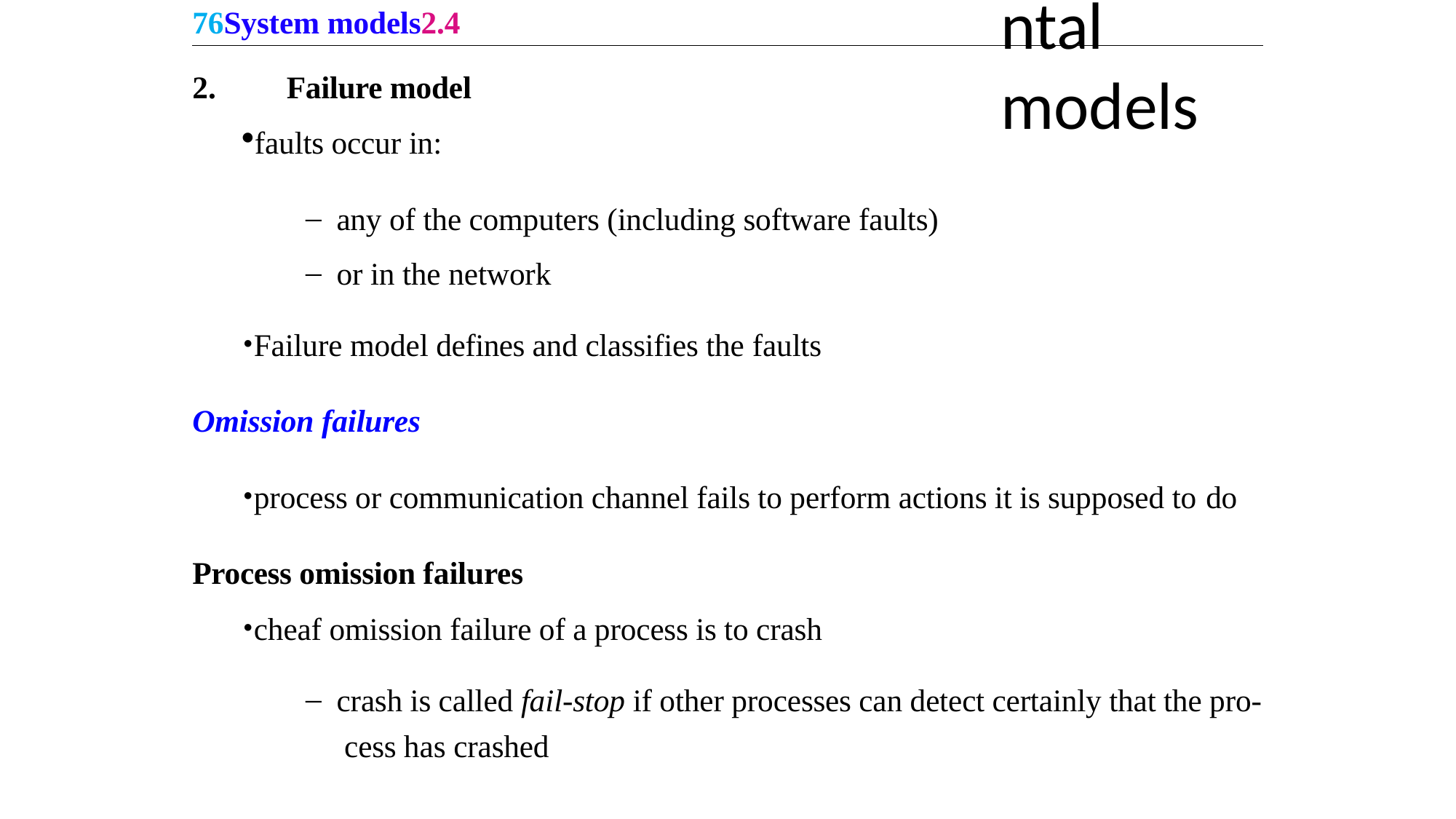

76System models2.4
Fundamental models

Failure model
faults occur in:

any of the computers (including software faults)
or in the network
Failure model defines and classifies the faults

Omission failures

process or communication channel fails to perform actions it is supposed to do

Process omission failures
cheaf omission failure of a process is to crash
crash is called fail-stop if other processes can detect certainly that the pro-  cess has crashed